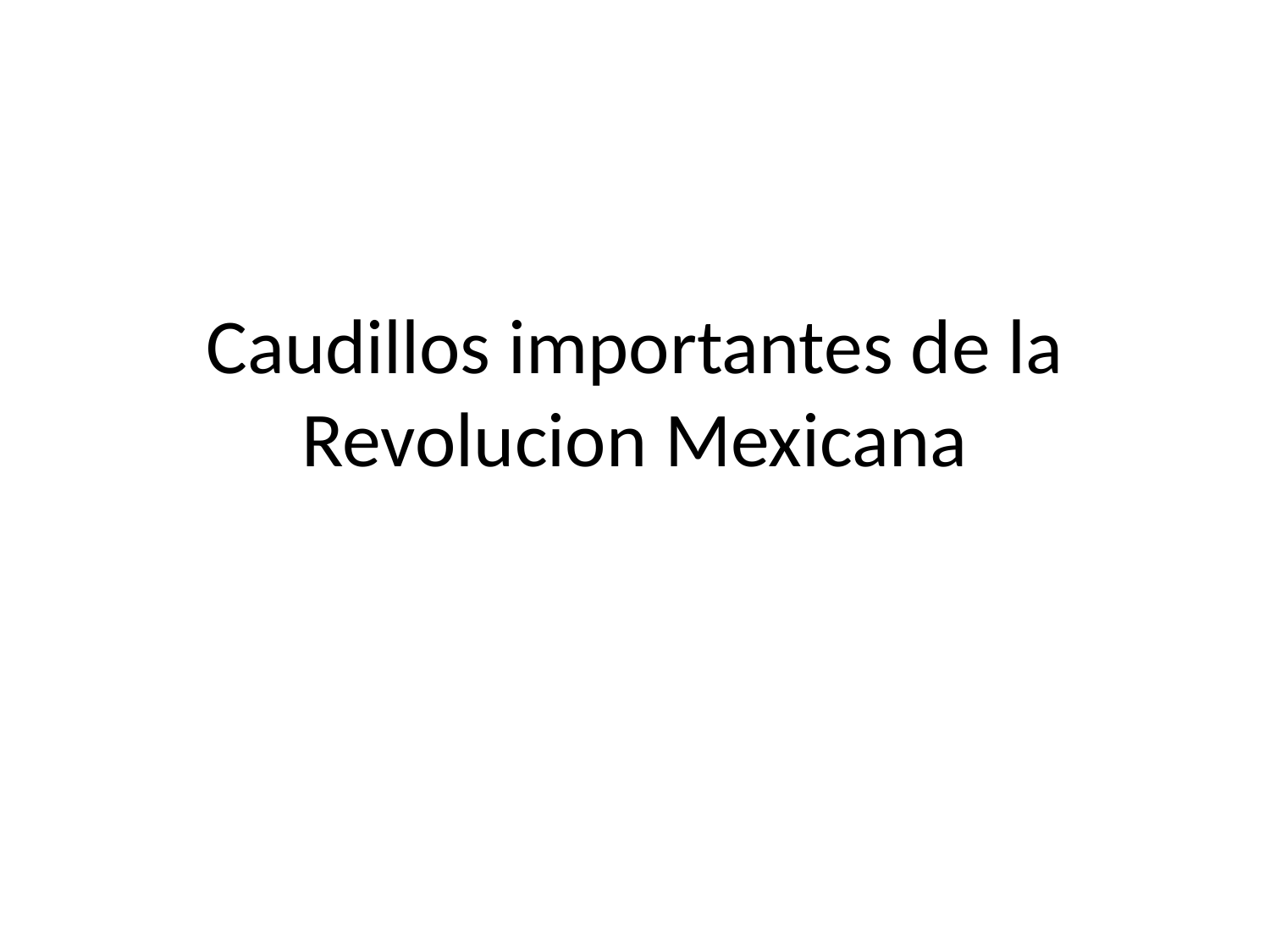

# Caudillos importantes de la Revolucion Mexicana